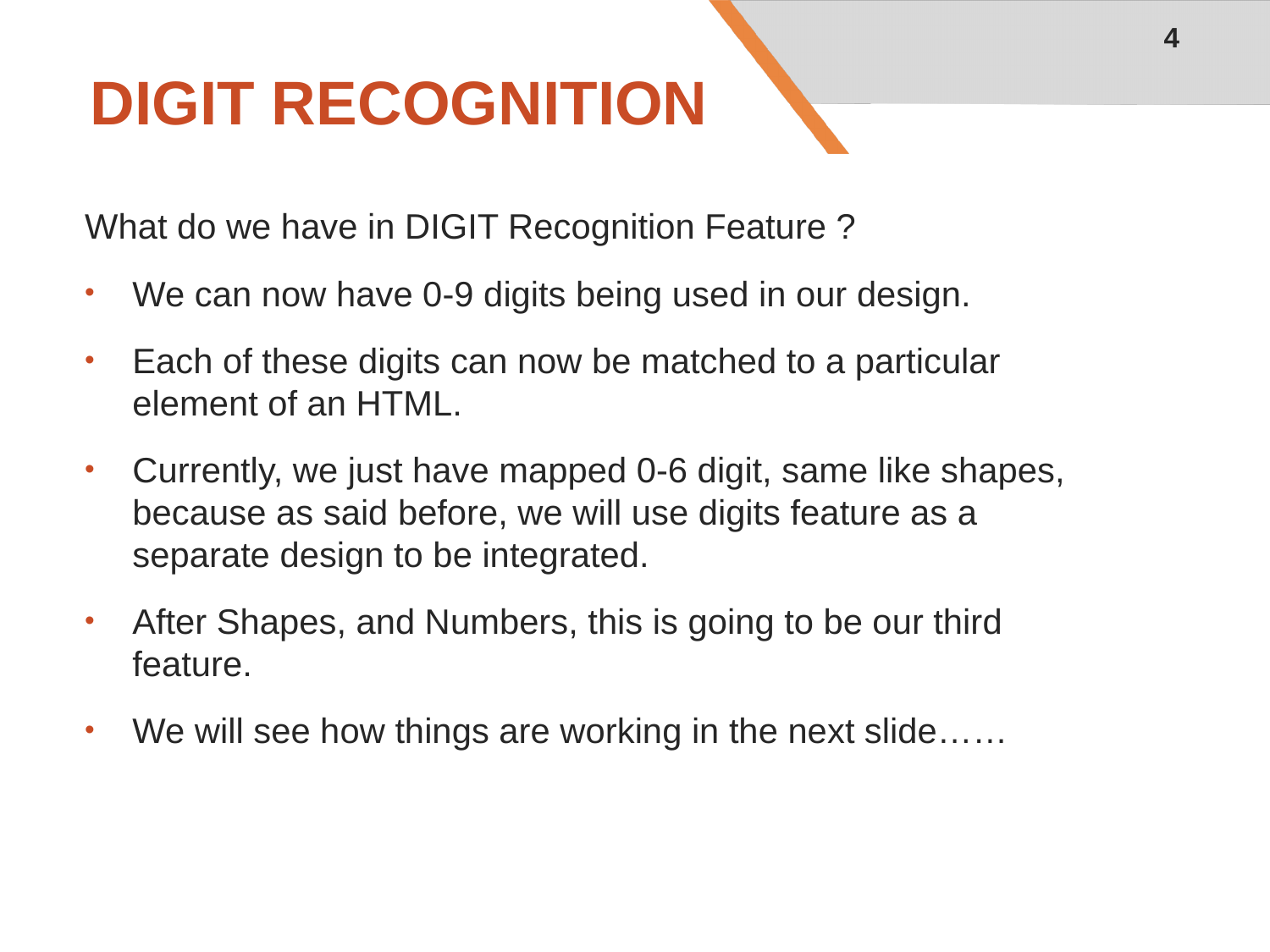

4
# DIGIT RECOGNITION
What do we have in DIGIT Recognition Feature ?
We can now have 0-9 digits being used in our design.
Each of these digits can now be matched to a particular element of an HTML.
Currently, we just have mapped 0-6 digit, same like shapes, because as said before, we will use digits feature as a separate design to be integrated.
After Shapes, and Numbers, this is going to be our third feature.
We will see how things are working in the next slide……